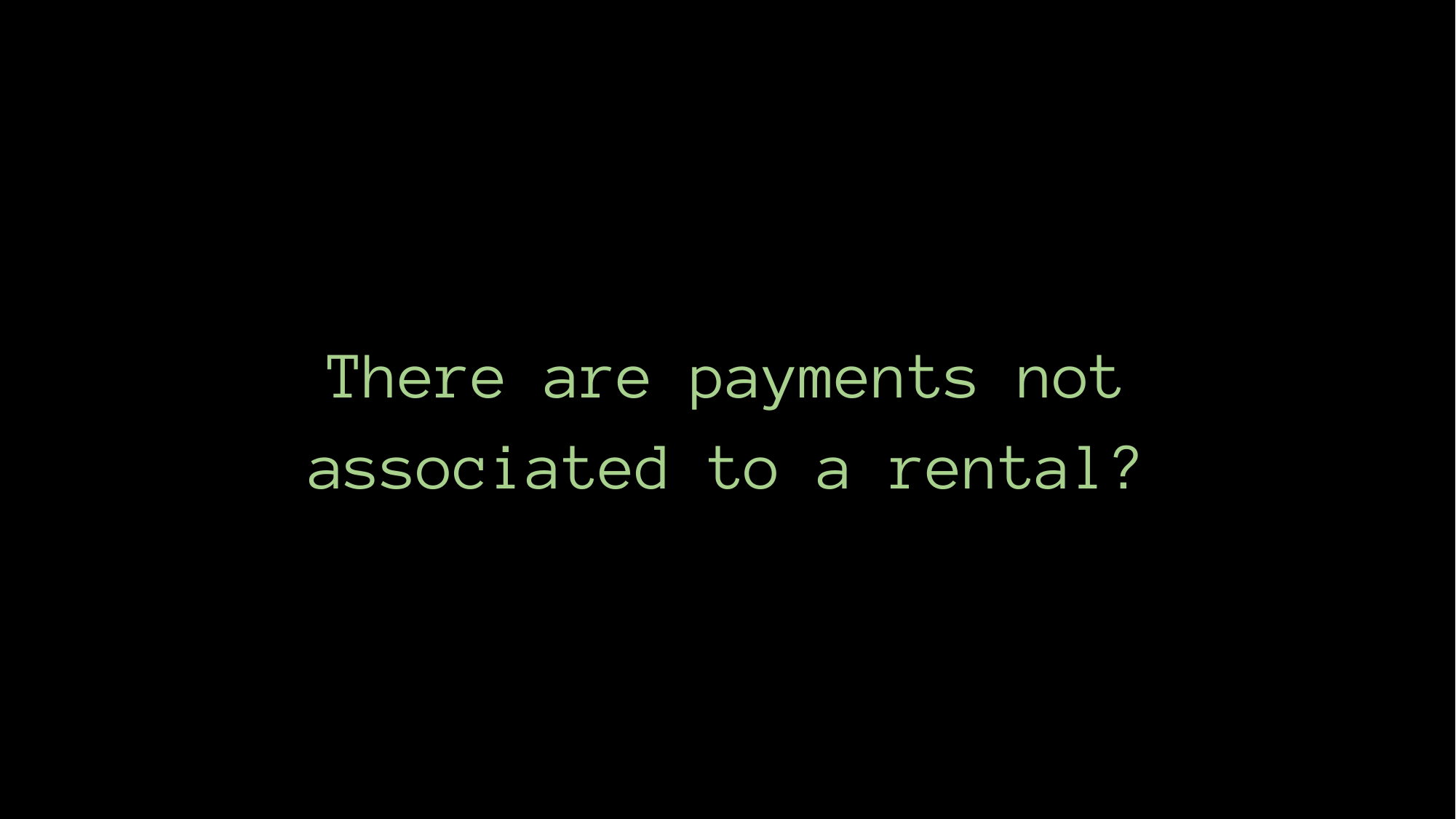

There are payments not associated to a rental?